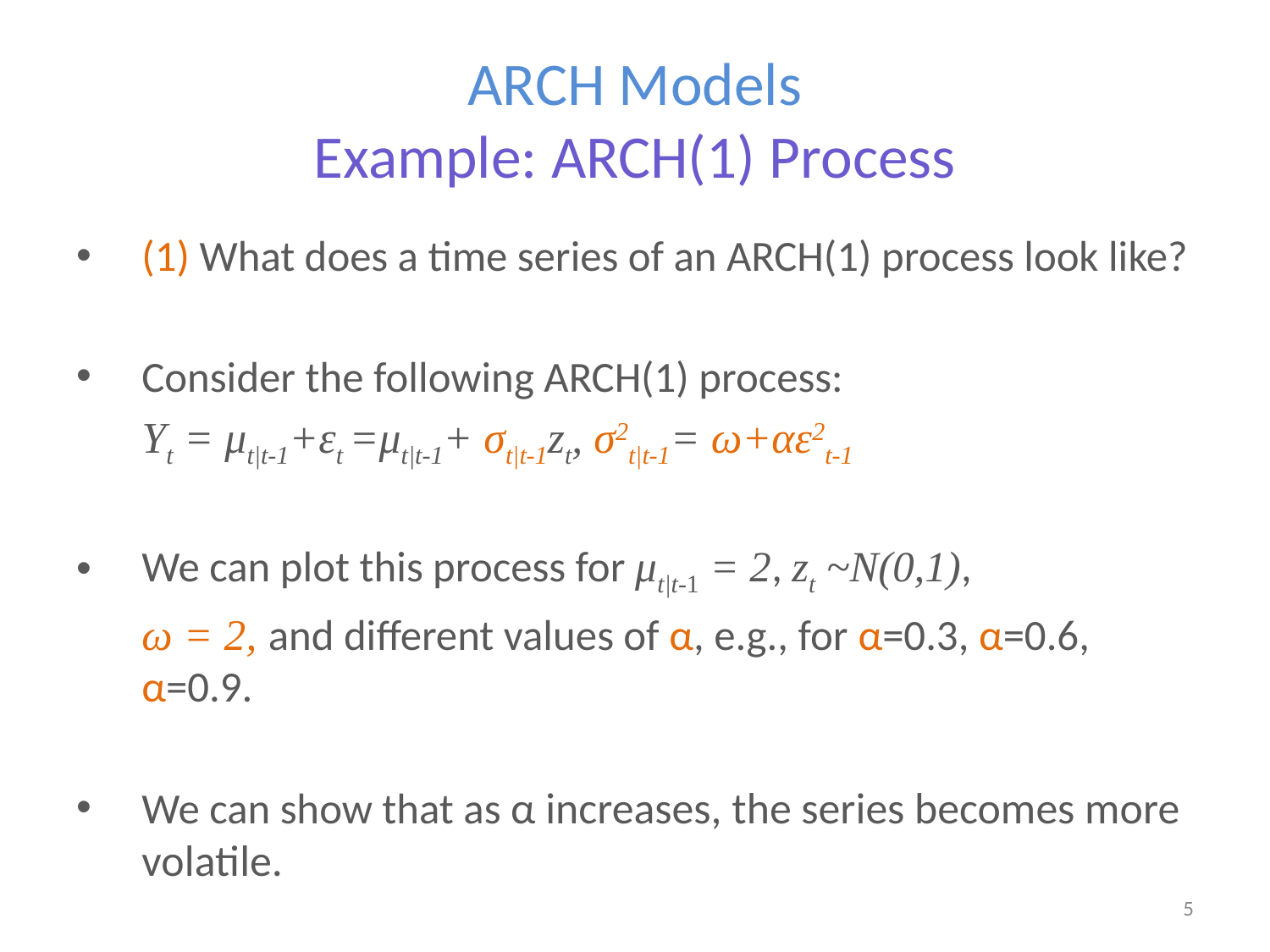

# ARCH Models Example: ARCH(1) Process
(1) What does a time series of an ARCH(1) process look like?

Consider the following ARCH(1) process:
	Yt = μt|t-1+εt =μt|t-1+ σt|t-1zt, σ2t|t-1= ω+αε2t-1

We can plot this process for μt|t-1 = 2, zt ~N(0,1),
	ω = 2, and different values of α, e.g., for α=0.3, α=0.6, α=0.9.

We can show that as α increases, the series becomes more volatile.

5